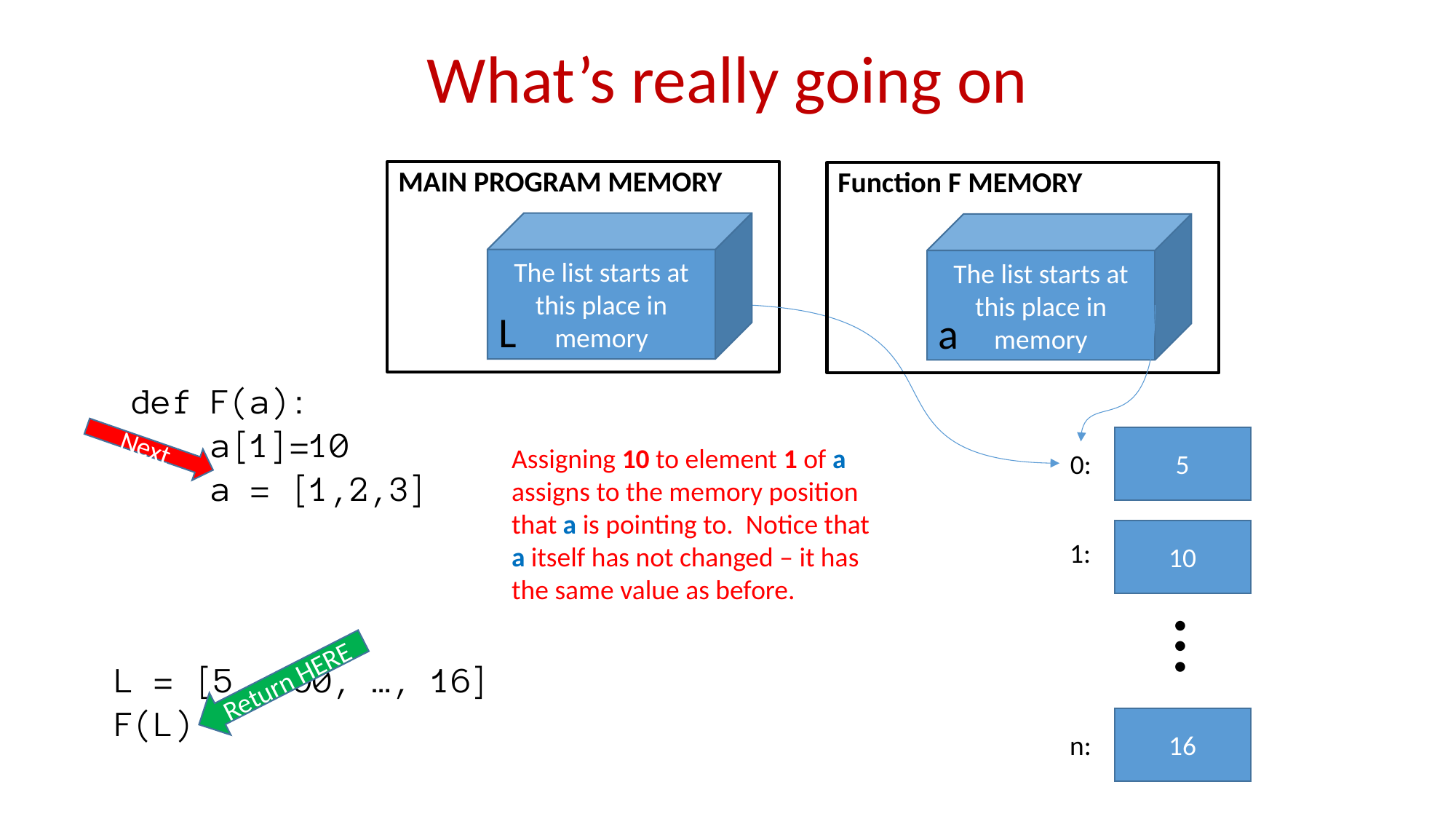

# What’s really going on
MAIN PROGRAM MEMORY

Function F MEMORY

The list starts at this place in memory
The list starts at this place in memory
L
a
def F(a):
    a[1]=10
    a = [1,2,3]
5
Next
Assigning 10 to element 1 of a assigns to the memory position that a is pointing to.  Notice that a itself has not changed – it has the same value as before.
0:
10
1:
…
L = [5, 100, …, 16]
F(L)
Return HERE
16
n: